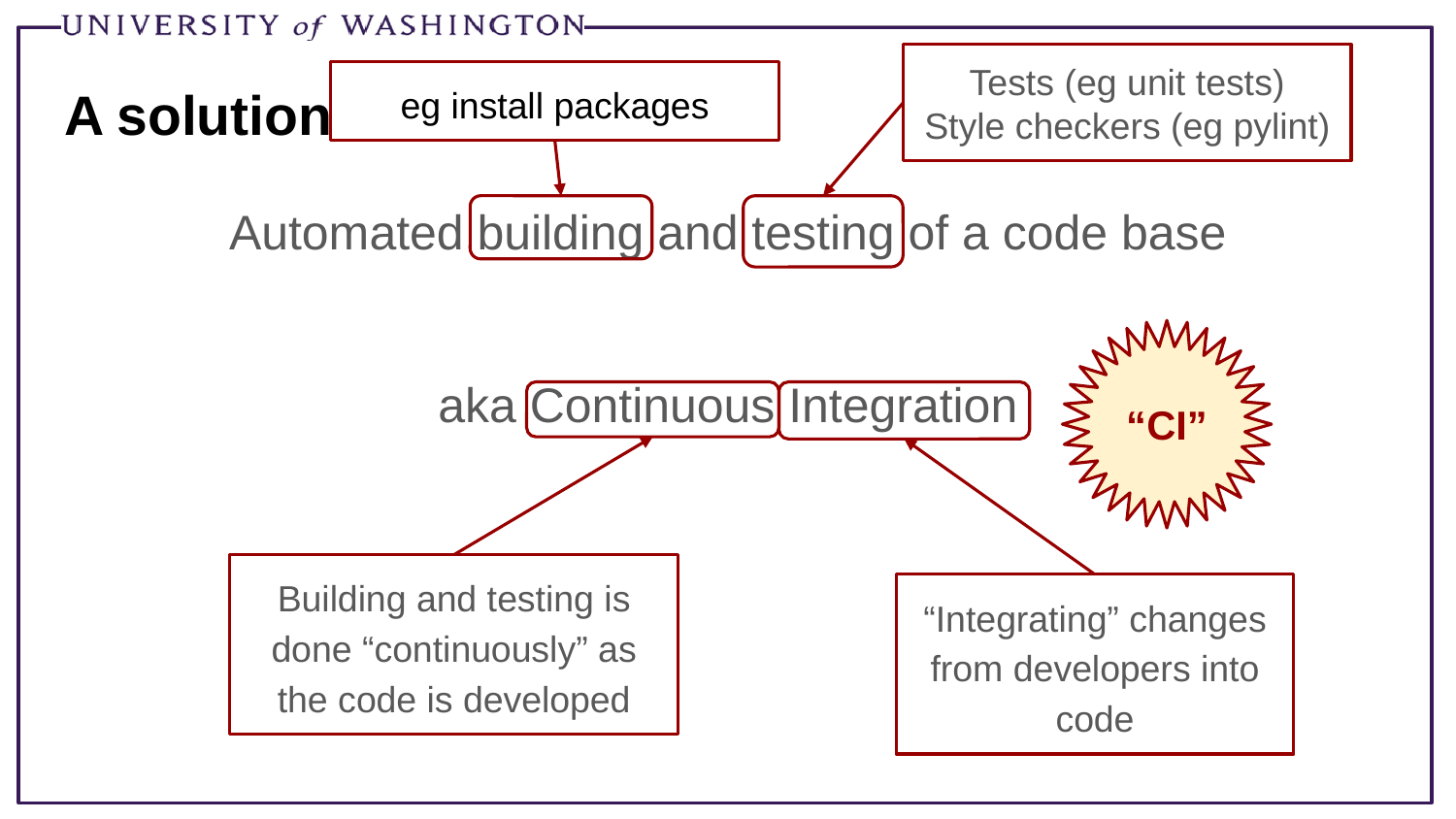

Tests (eg unit tests)
Style checkers (eg pylint)

eg install packages

# A solution
Automated building and testing of a code base

aka Continuous Integration
“CI”

Building and testing is done “continuously” as the code is developed

“Integrating” changes from developers into code